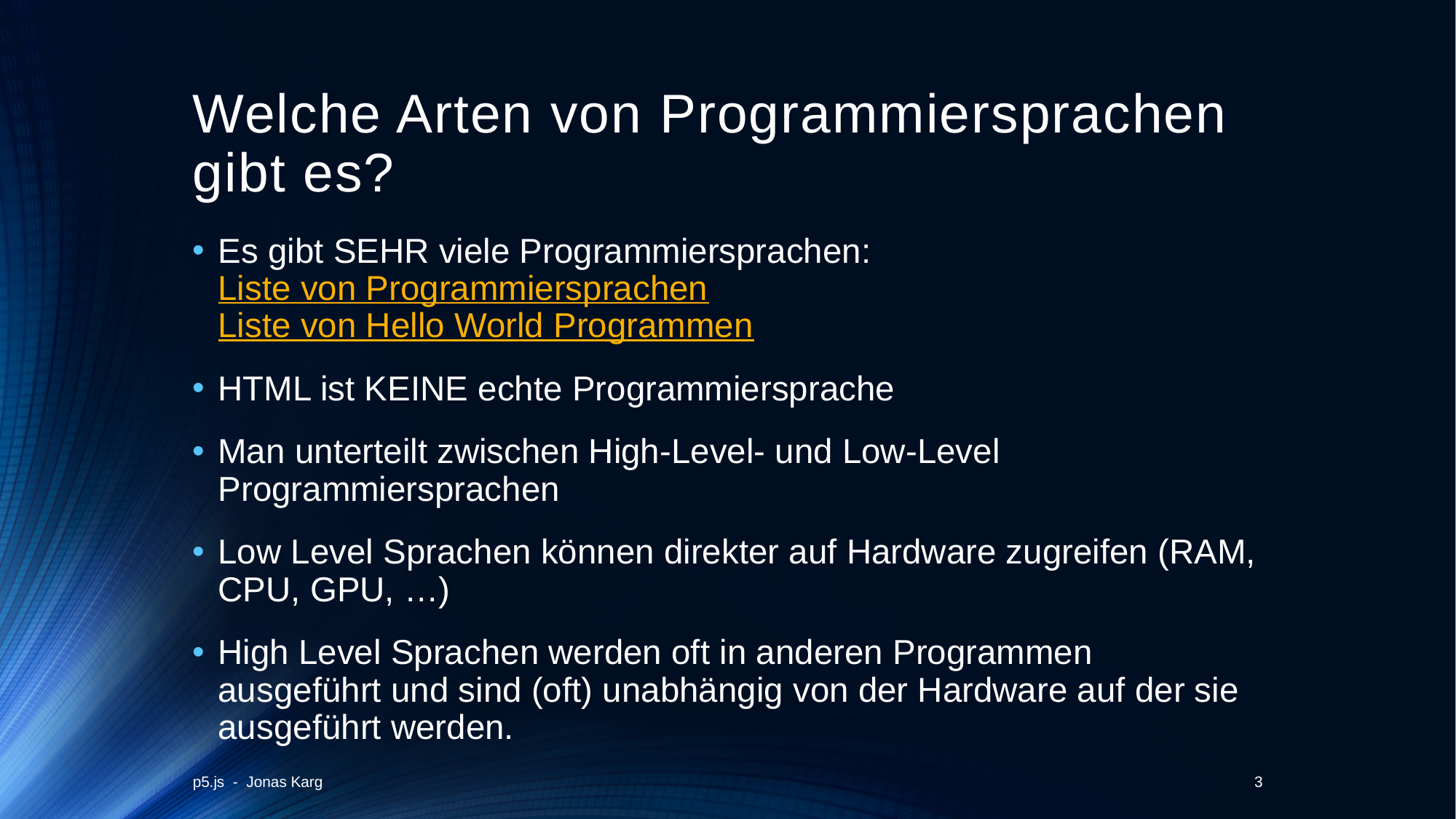

# Welche Arten von Programmiersprachen gibt es?
Es gibt SEHR viele Programmiersprachen:
Liste von Programmiersprachen
Liste von Hello World Programmen
HTML ist KEINE echte Programmiersprache
Man unterteilt zwischen High-Level- und Low-Level Programmiersprachen
Low Level Sprachen können direkter auf Hardware zugreifen (RAM, CPU, GPU, …)
High Level Sprachen werden oft in anderen Programmen ausgeführt und sind (oft) unabhängig von der Hardware auf der sie ausgeführt werden.
p5.js  -  Jonas Karg
3